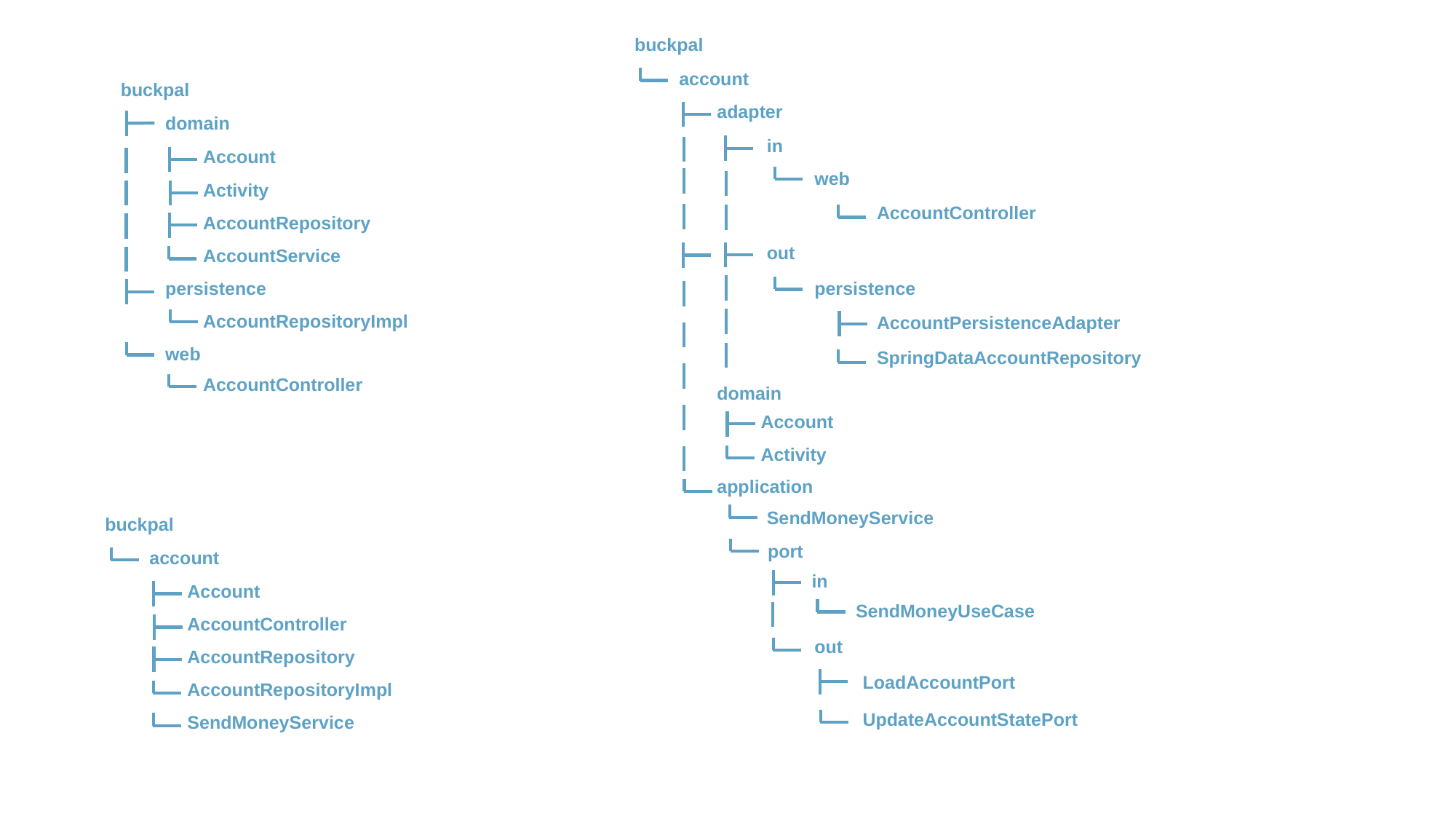

buckpal
account
buckpal
adapter
domain
in
Account
web
Activity
AccountController
AccountRepository
out
AccountService
persistence
persistence
AccountRepositoryImpl
AccountPersistenceAdapter
web
SpringDataAccountRepository
AccountController
domain
Account
Activity
application
SendMoneyService
buckpal
port
account
in
Account
SendMoneyUseCase
AccountController
out
AccountRepository
LoadAccountPort
AccountRepositoryImpl
UpdateAccountStatePort
SendMoneyService